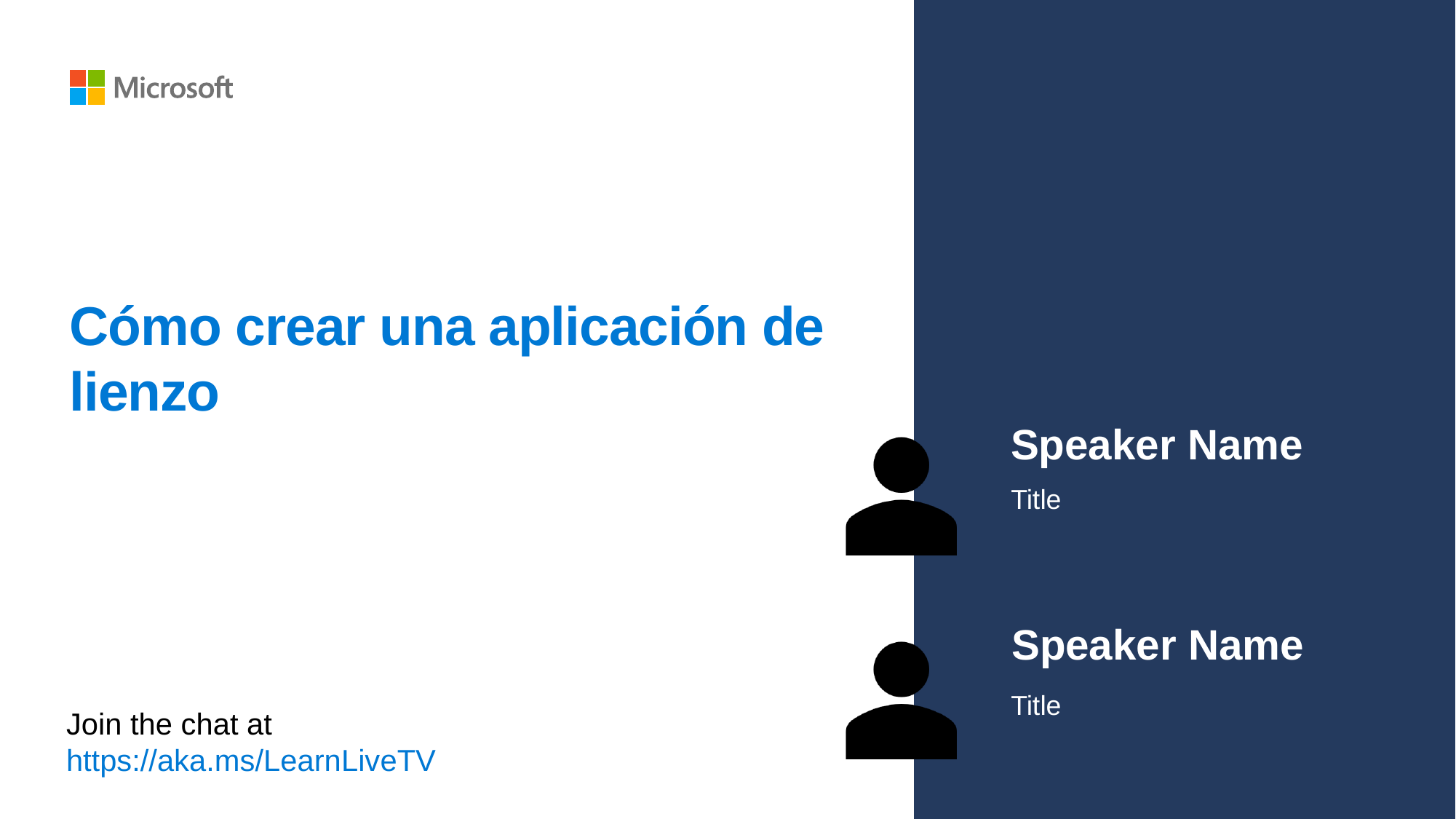

# Cómo crear una aplicación de lienzo
Speaker Name

Title
Speaker Name
Title